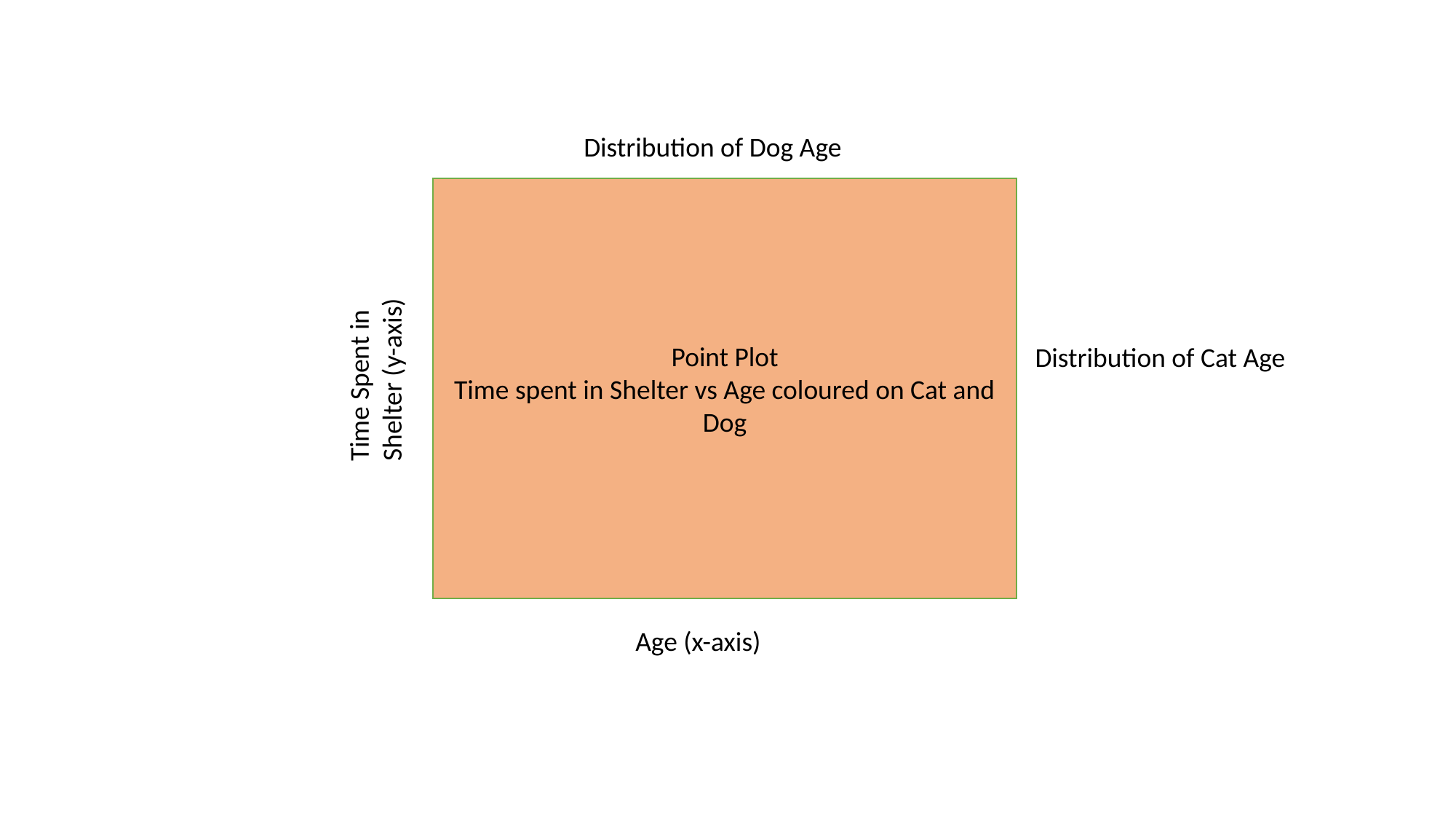

Distribution of Dog Age
Point Plot
Time spent in Shelter vs Age coloured on Cat and Dog
Distribution of Cat Age
Time Spent in Shelter (y-axis)
Age (x-axis)